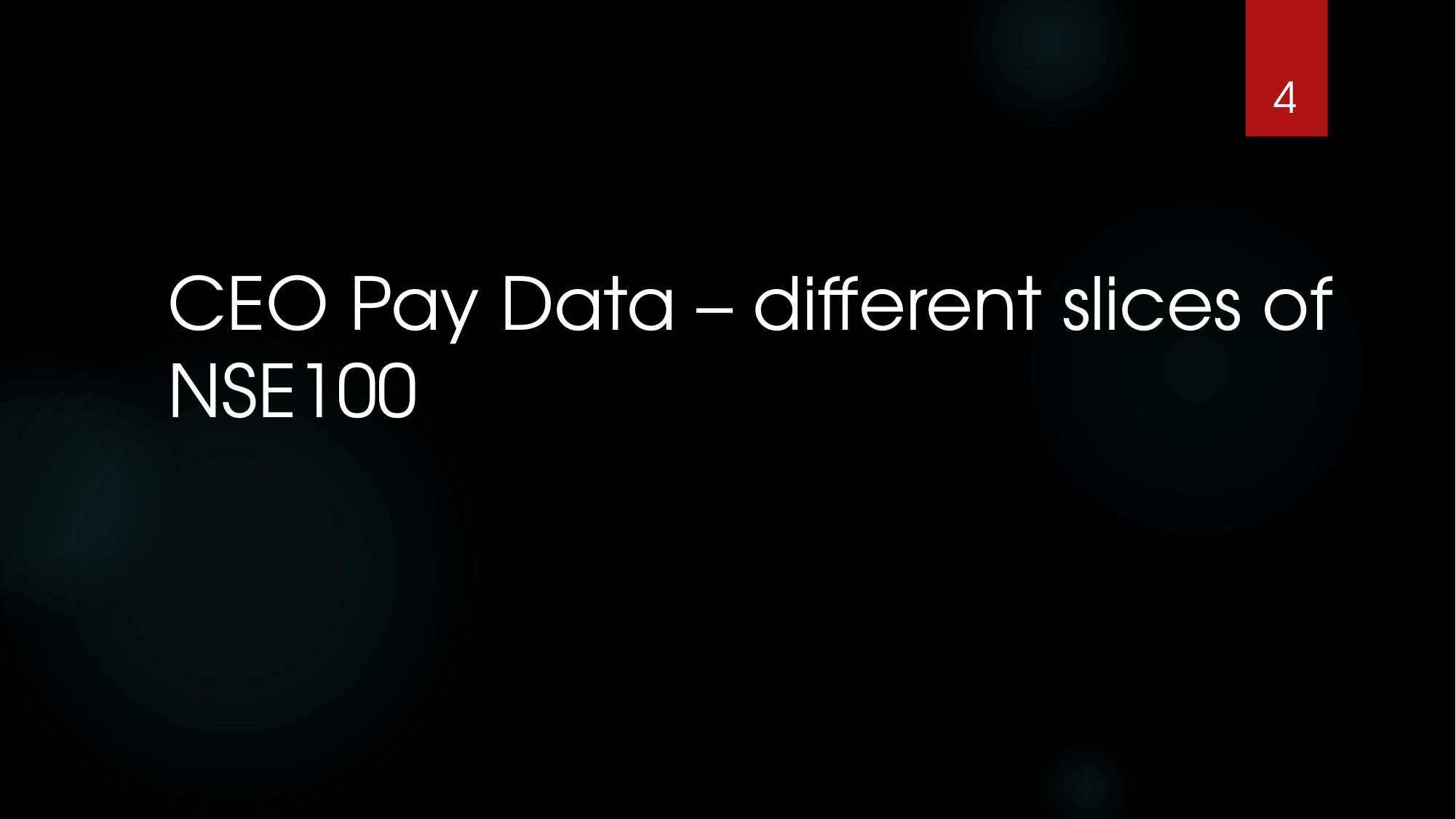

4
# CEO Pay Data – different slices of NSE100